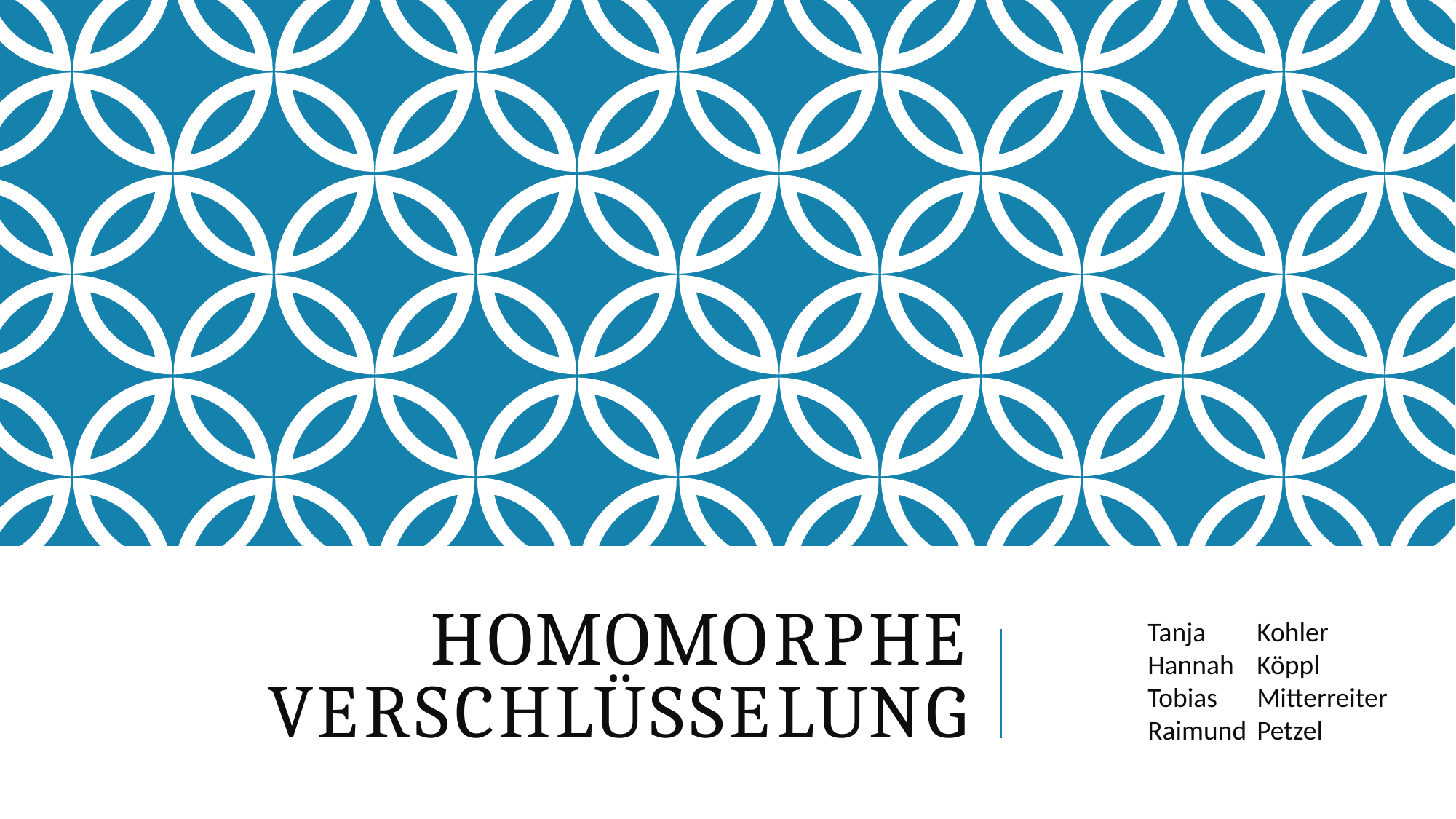

# Homomorphe Verschlüsselung
	Tanja	Kohler
	Hannah	Köppl
	Tobias	Mitterreiter
	Raimund	Petzel